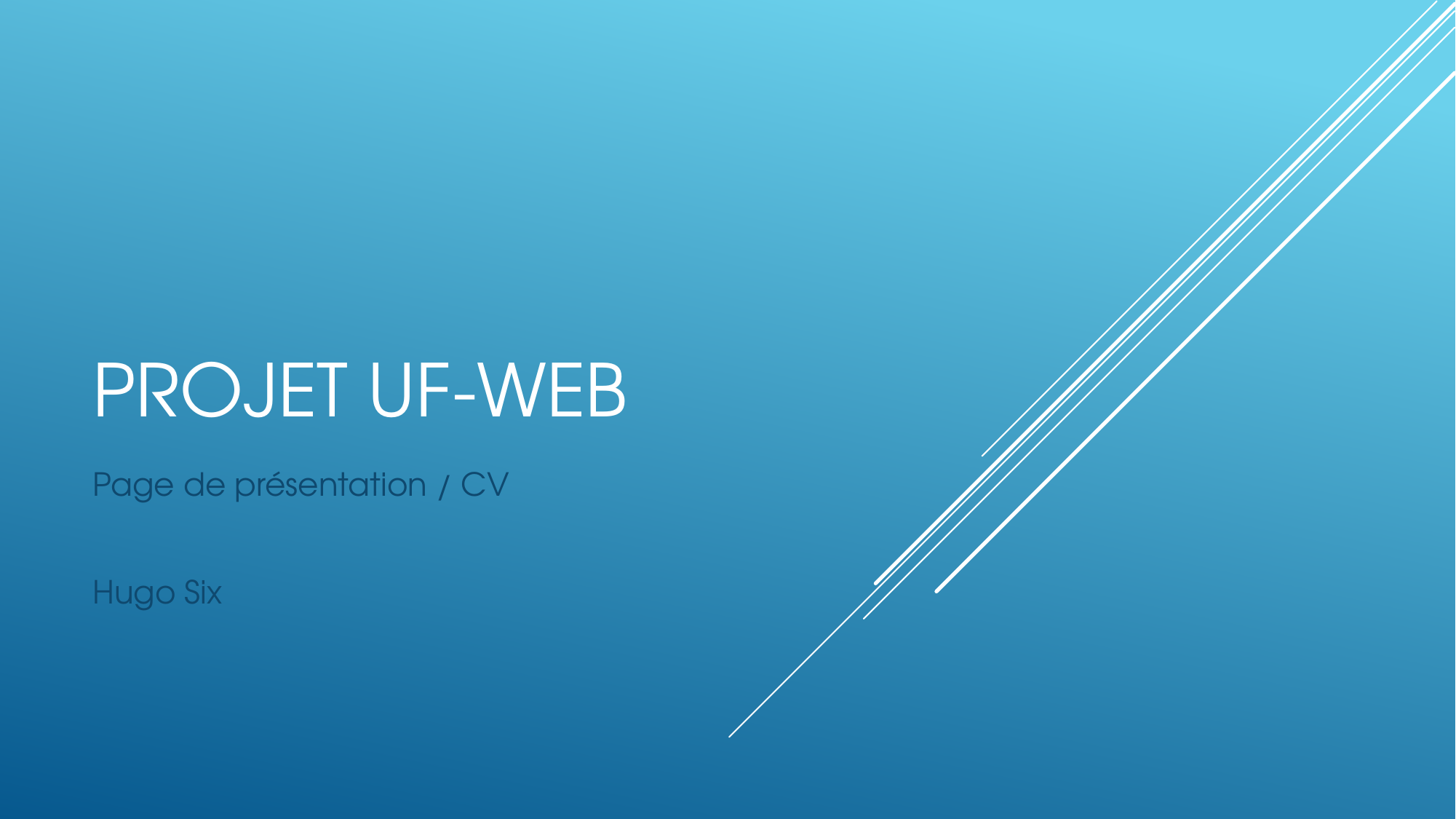

# Projet UF-WEB
Page de présentation / CV

Hugo Six